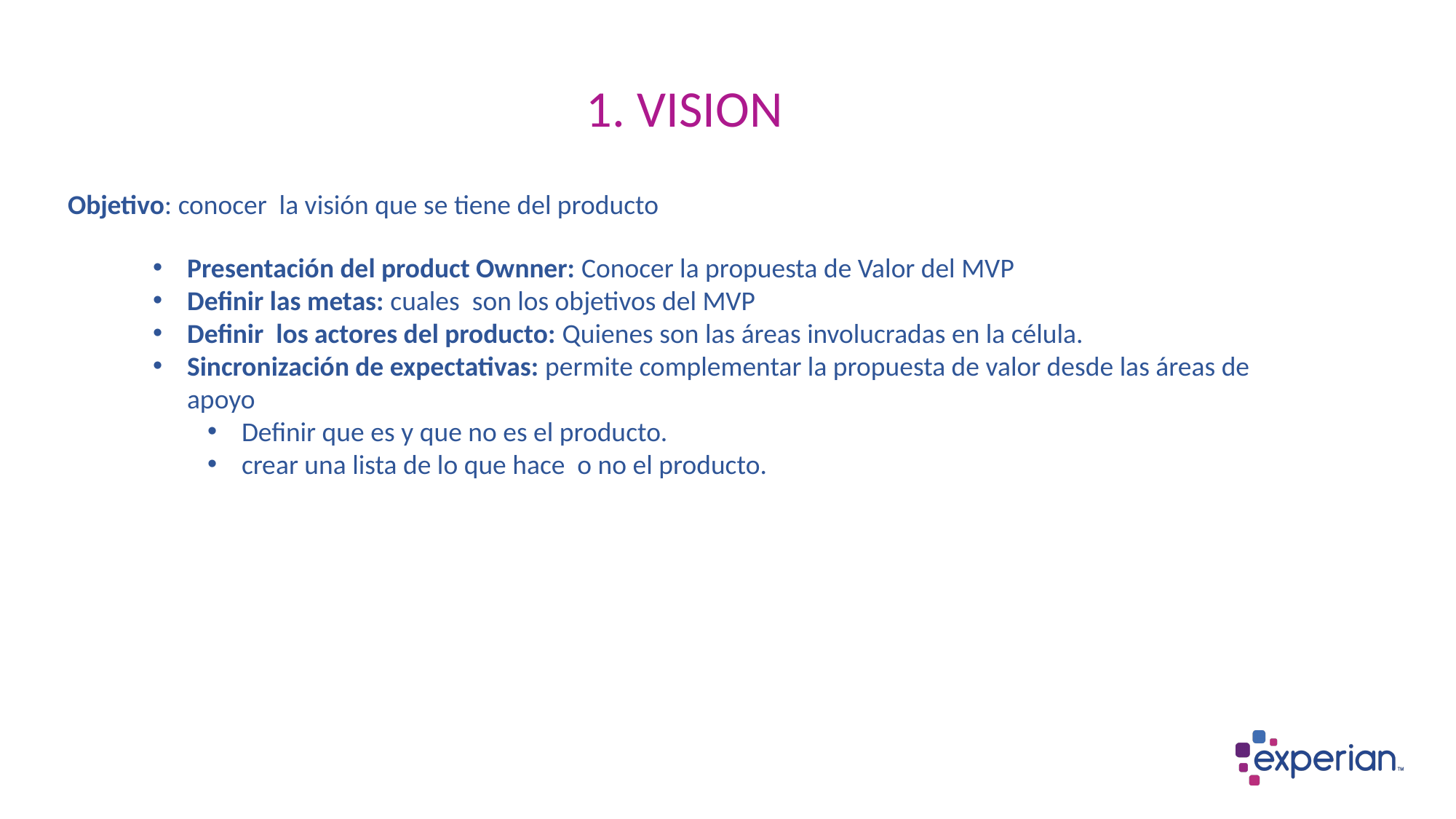

# 1. VISION
Objetivo: conocer  la visión que se tiene del producto
Presentación del product Ownner: Conocer la propuesta de Valor del MVP
Definir las metas: cuales  son los objetivos del MVP
Definir  los actores del producto: Quienes son las áreas involucradas en la célula.
Sincronización de expectativas: permite complementar la propuesta de valor desde las áreas de apoyo
Definir que es y que no es el producto.
crear una lista de lo que hace  o no el producto.